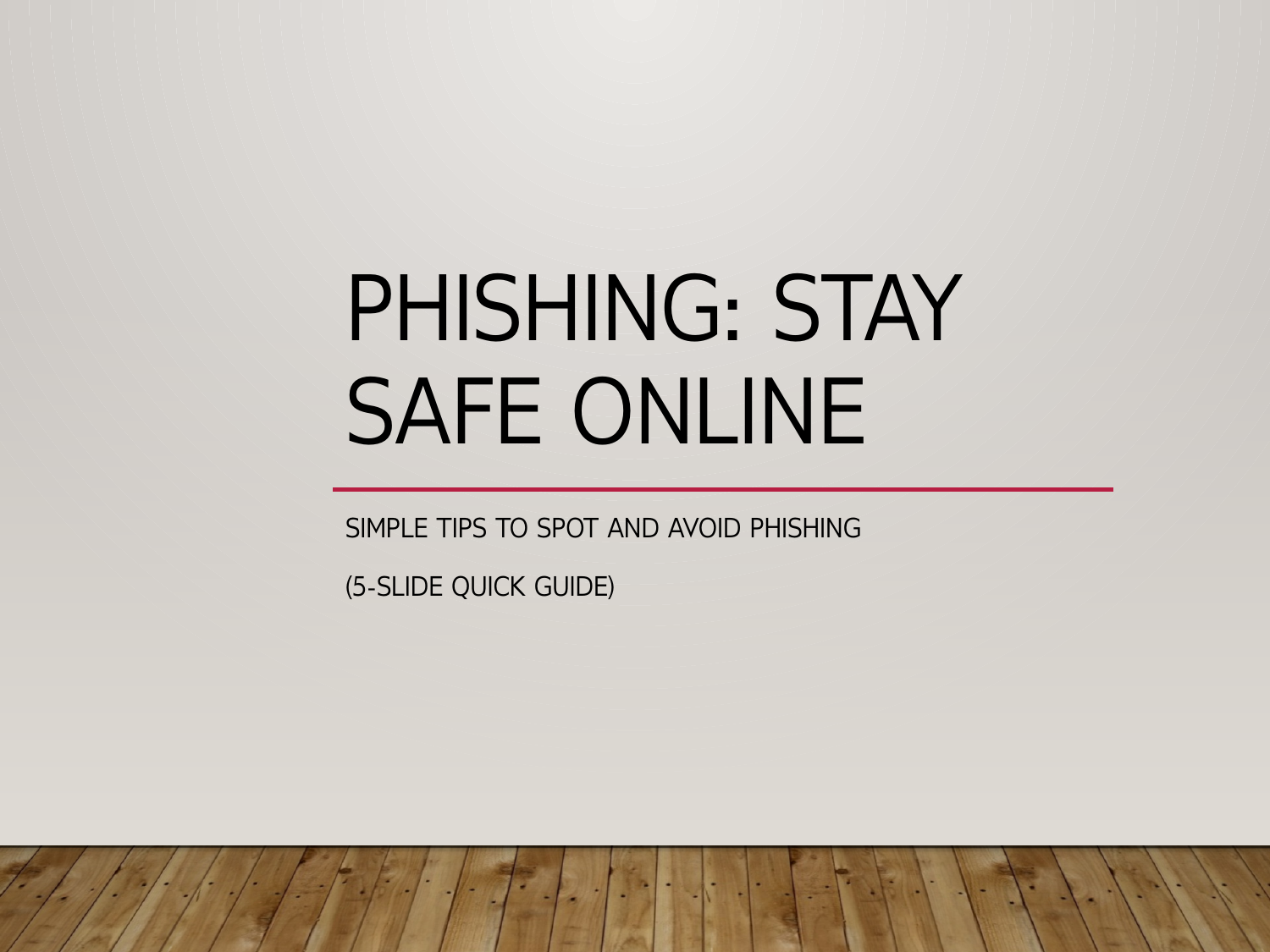

# Phishing: Stay Safe Online
Simple tips to spot and avoid phishing
(5-slide quick guide)